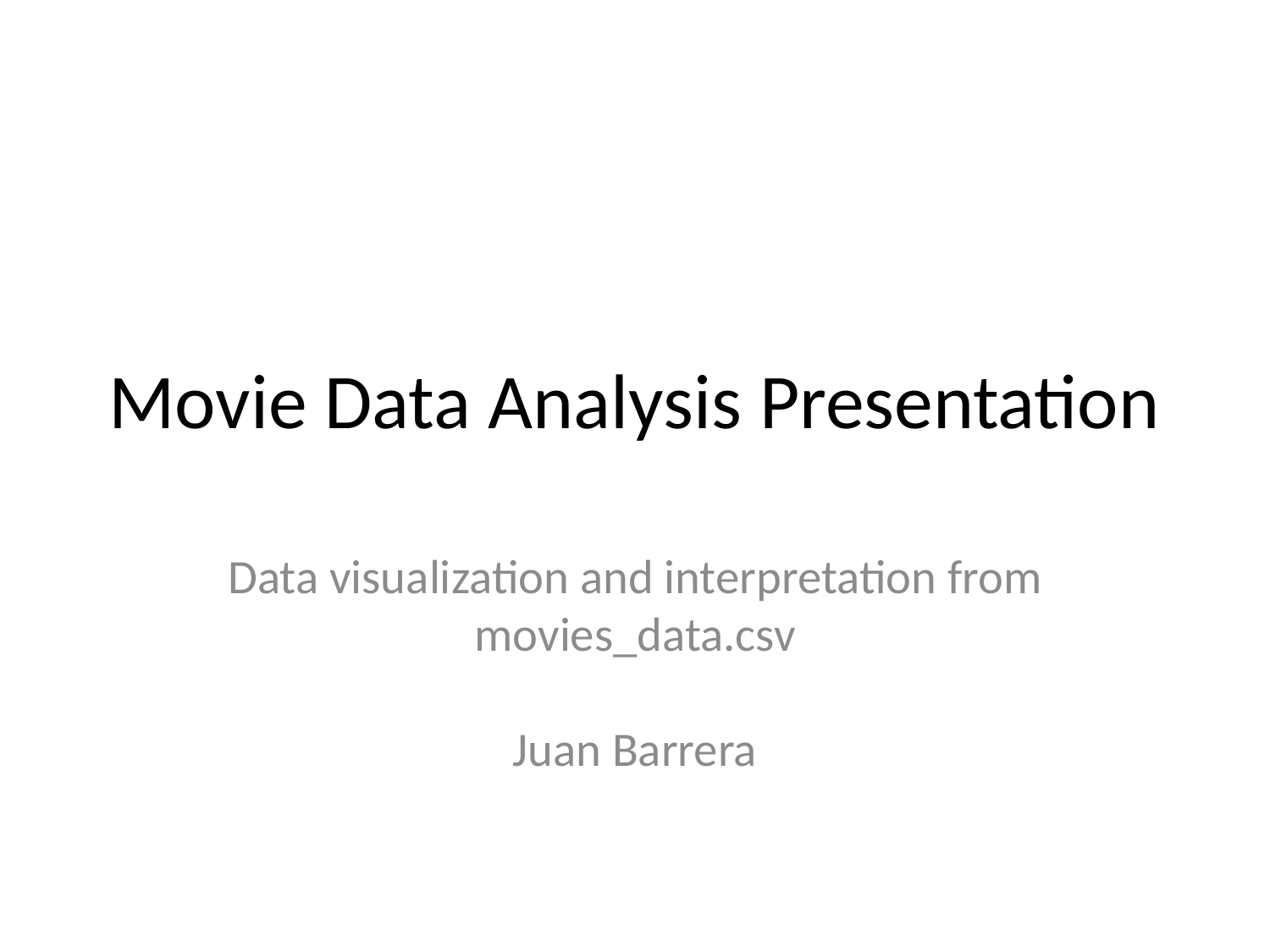

# Movie Data Analysis Presentation
Data visualization and interpretation from movies_data.csv
Juan Barrera